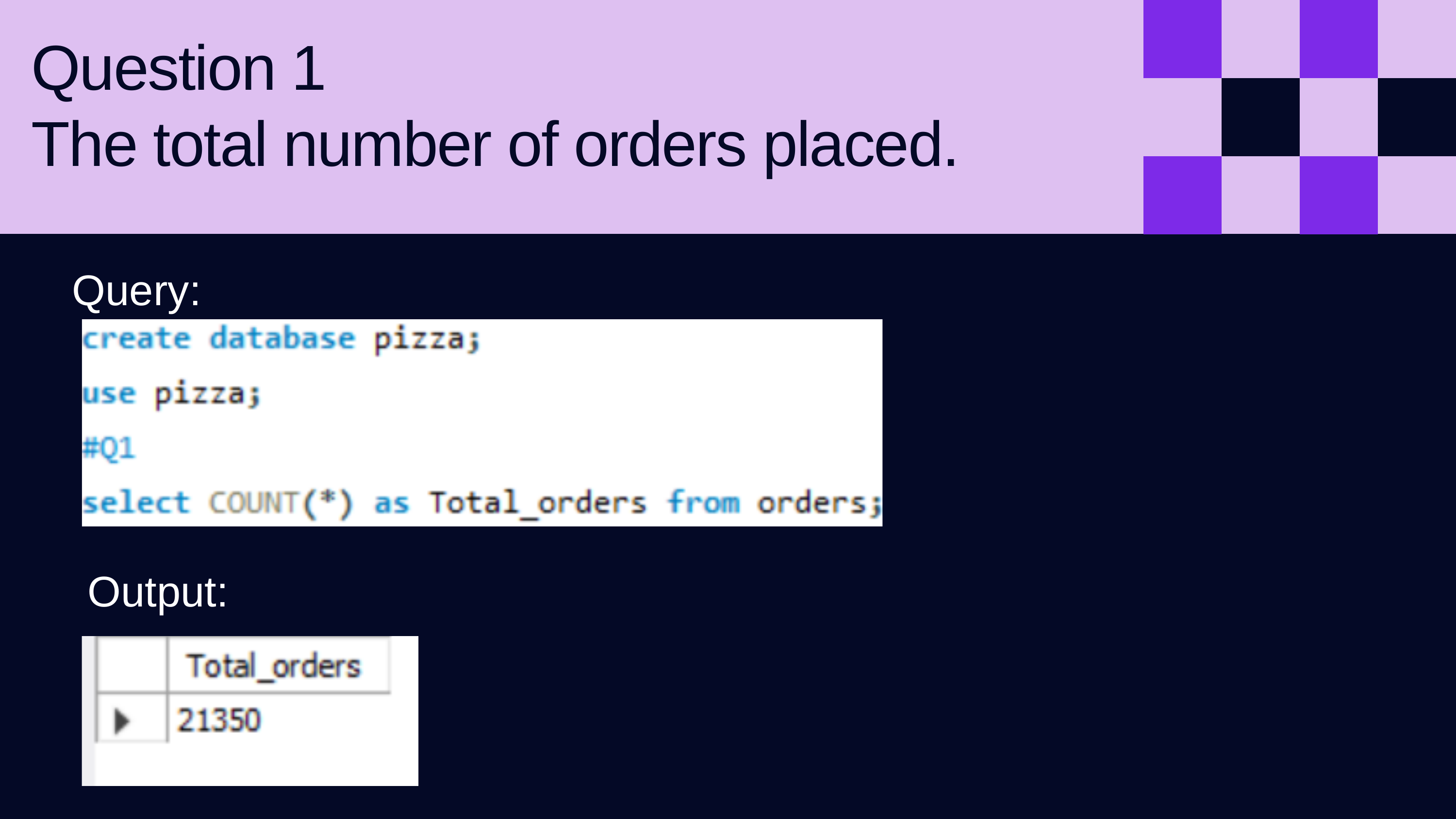

Question 1
The total number of orders placed.

Query:

Output: